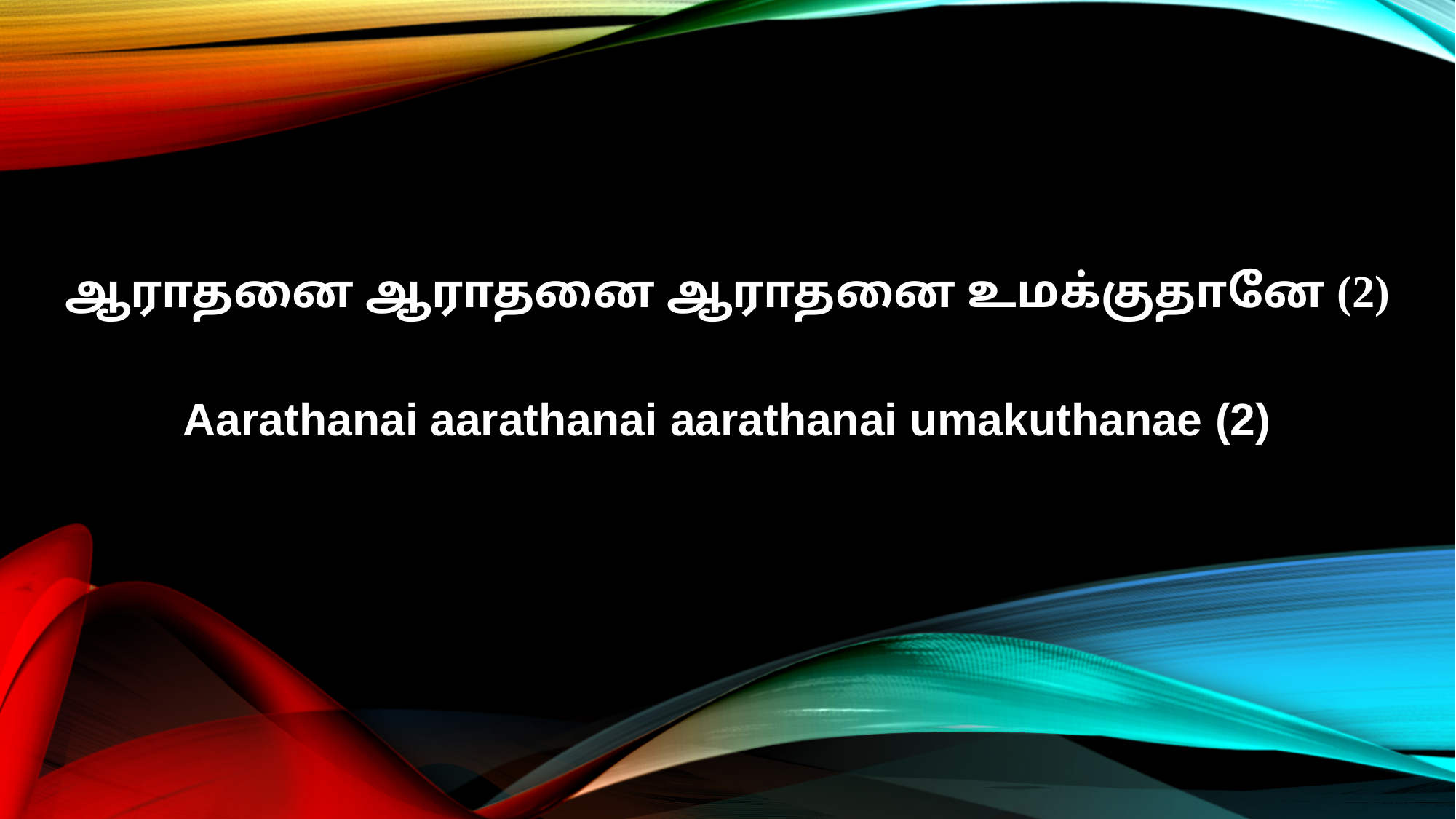

ஆராதனை ஆராதனை ஆராதனை உமக்குதானே (2)

Aarathanai aarathanai aarathanai umakuthanae (2)